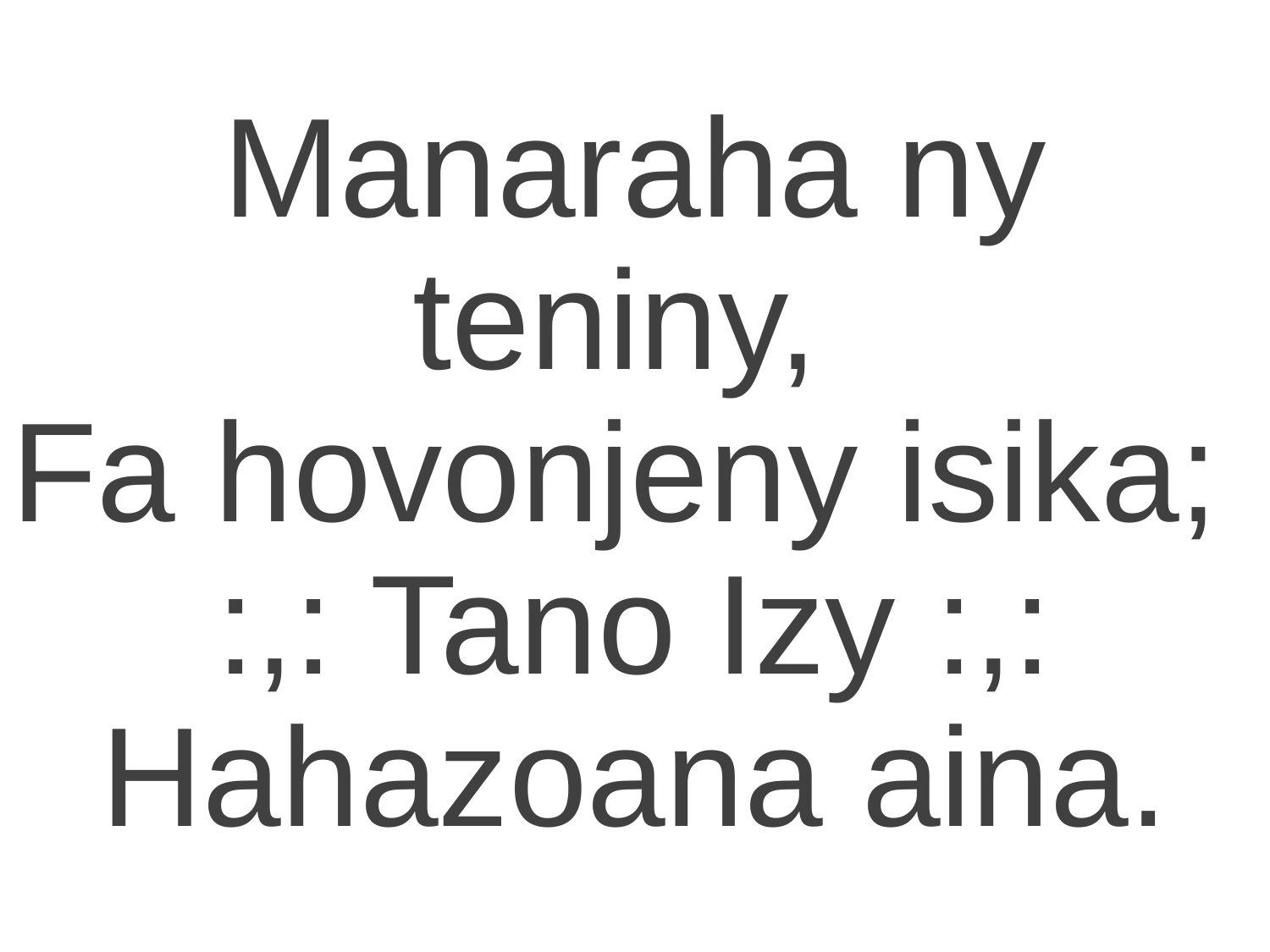

Manaraha ny teniny,
Fa hovonjeny isika;
:,: Tano Izy :,:
Hahazoana aina.